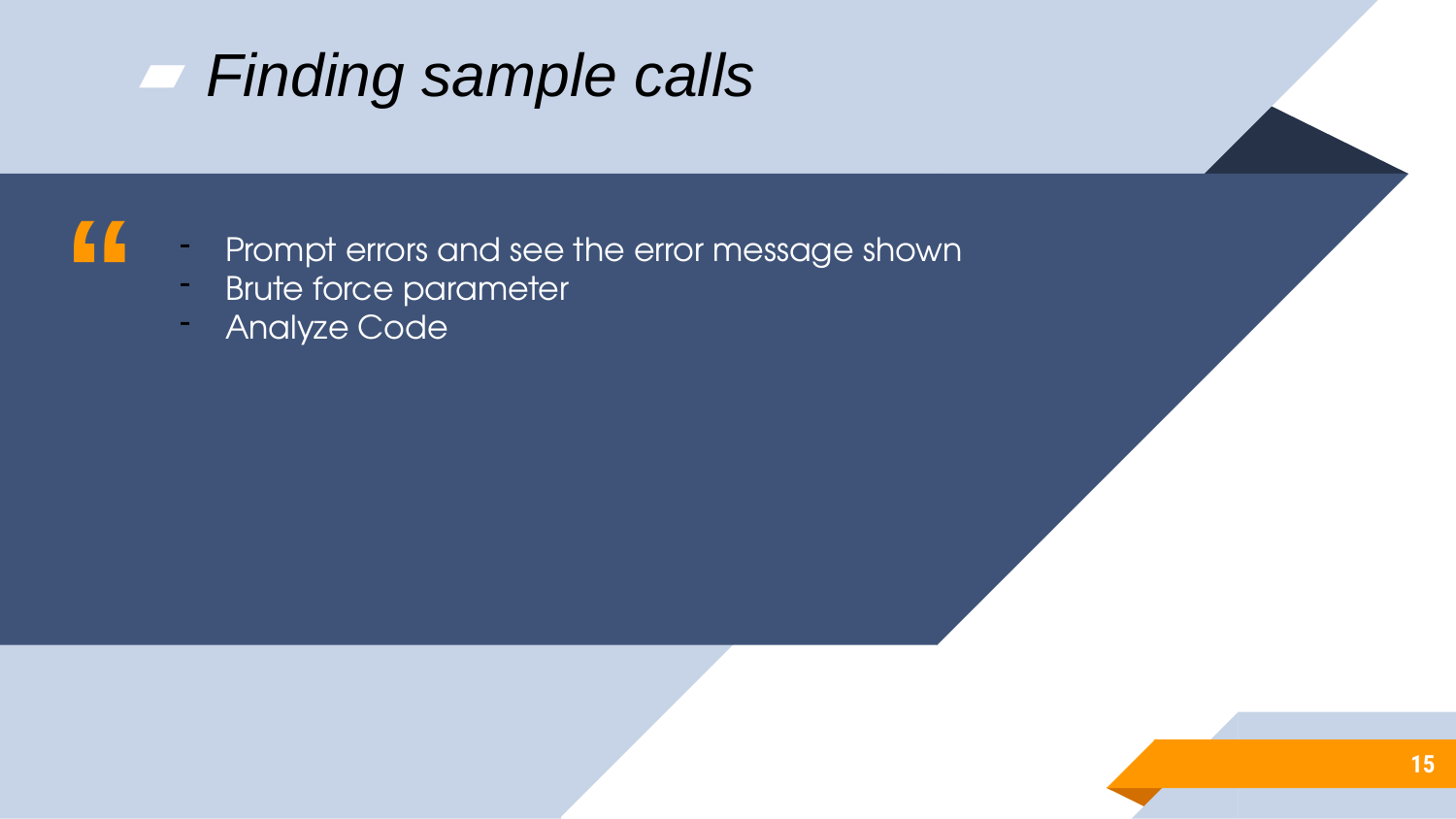

Finding sample calls
Prompt errors and see the error message shown
Brute force parameter
Analyze Code

15